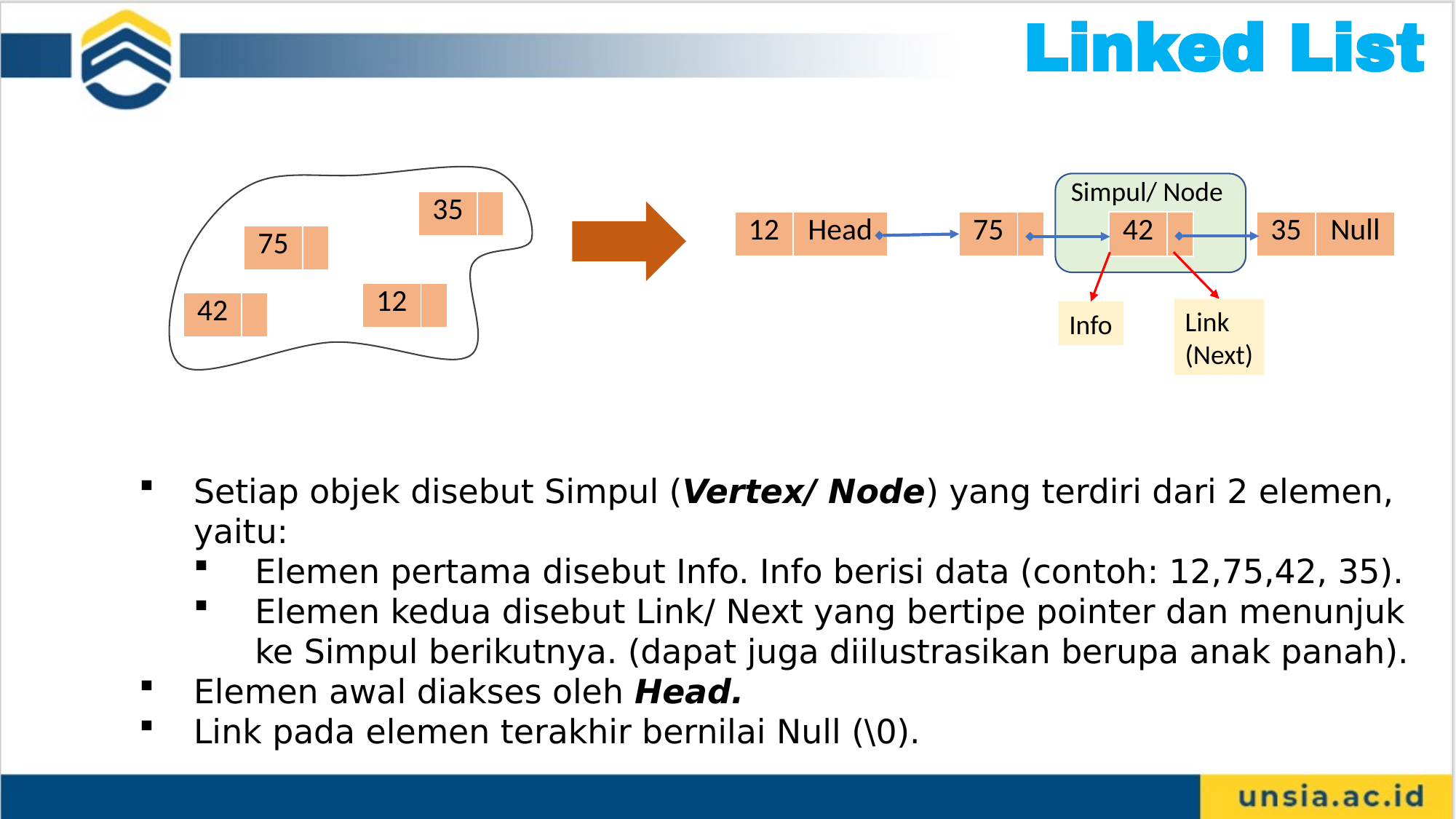

# Linked List

Simpul/ Node

| 35 |  |
| --- | --- |

| 12 | Head |
| --- | --- |
| 75 |  |
| --- | --- |
| 42 |  |
| --- | --- |
| 35 | Null |
| --- | --- |
| 75 |  |
| --- | --- |
| 12 |  |
| --- | --- |
| 42 |  |
| --- | --- |
Link
(Next)
Info
Setiap objek disebut Simpul (Vertex/ Node) yang terdiri dari 2 elemen, yaitu:
Elemen pertama disebut Info. Info berisi data (contoh: 12,75,42, 35).
Elemen kedua disebut Link/ Next yang bertipe pointer dan menunjuk ke Simpul berikutnya. (dapat juga diilustrasikan berupa anak panah).
Elemen awal diakses oleh Head.
Link pada elemen terakhir bernilai Null (\0).